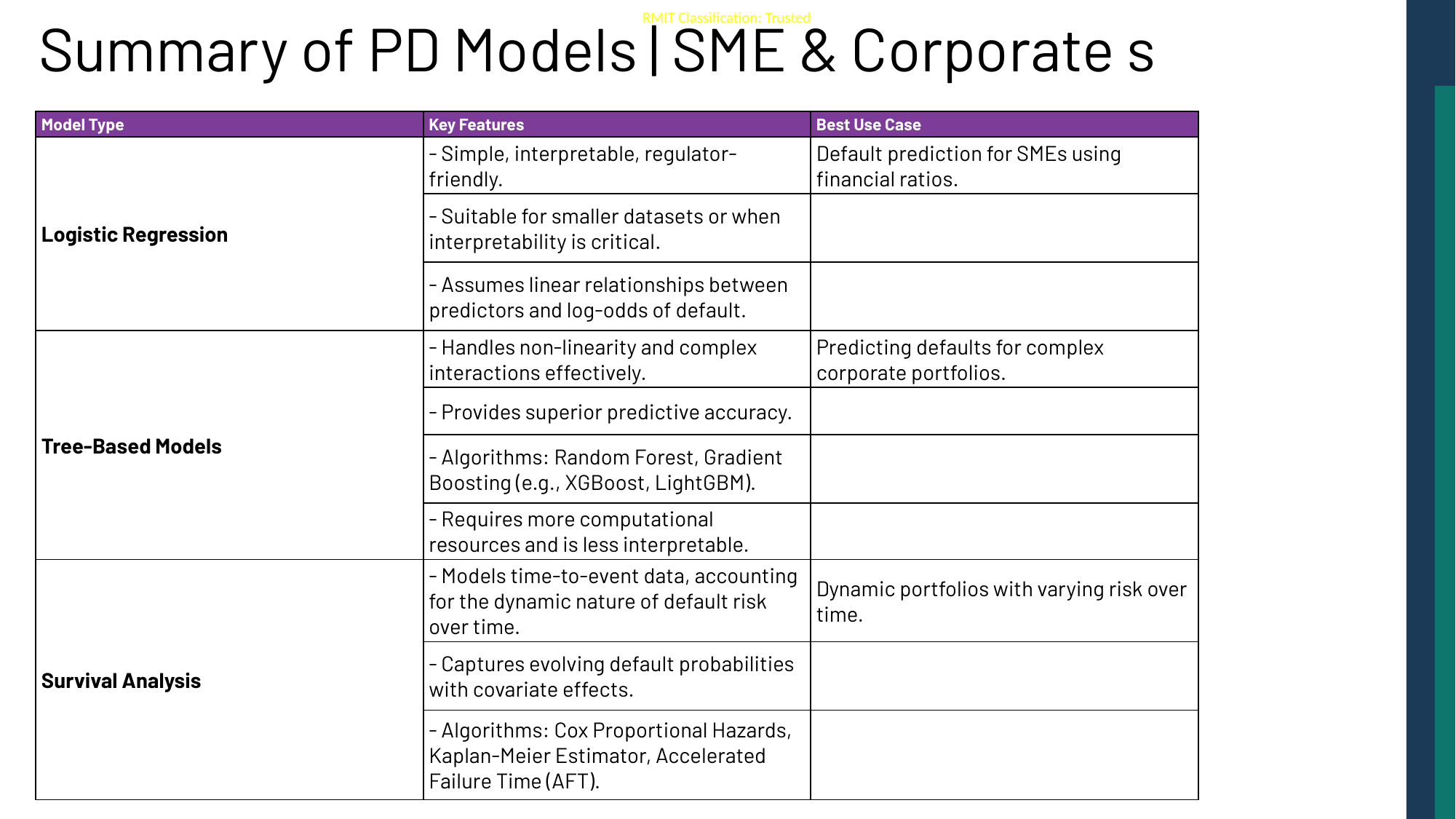

# Summary of PD Models | SME & Corporate s

| Model Type | Key Features | Best Use Case |
| --- | --- | --- |
| Logistic Regression | - Simple, interpretable, regulator-friendly. | Default prediction for SMEs using financial ratios. |
|  | - Suitable for smaller datasets or when interpretability is critical. |  |
|  | - Assumes linear relationships between predictors and log-odds of default. |  |
| Tree-Based Models | - Handles non-linearity and complex interactions effectively. | Predicting defaults for complex corporate portfolios. |
|  | - Provides superior predictive accuracy. |  |
|  | - Algorithms: Random Forest, Gradient Boosting (e.g., XGBoost, LightGBM). |  |
|  | - Requires more computational resources and is less interpretable. |  |
| Survival Analysis | - Models time-to-event data, accounting for the dynamic nature of default risk over time. | Dynamic portfolios with varying risk over time. |
|  | - Captures evolving default probabilities with covariate effects. |  |
|  | - Algorithms: Cox Proportional Hazards, Kaplan-Meier Estimator, Accelerated Failure Time (AFT). |  |